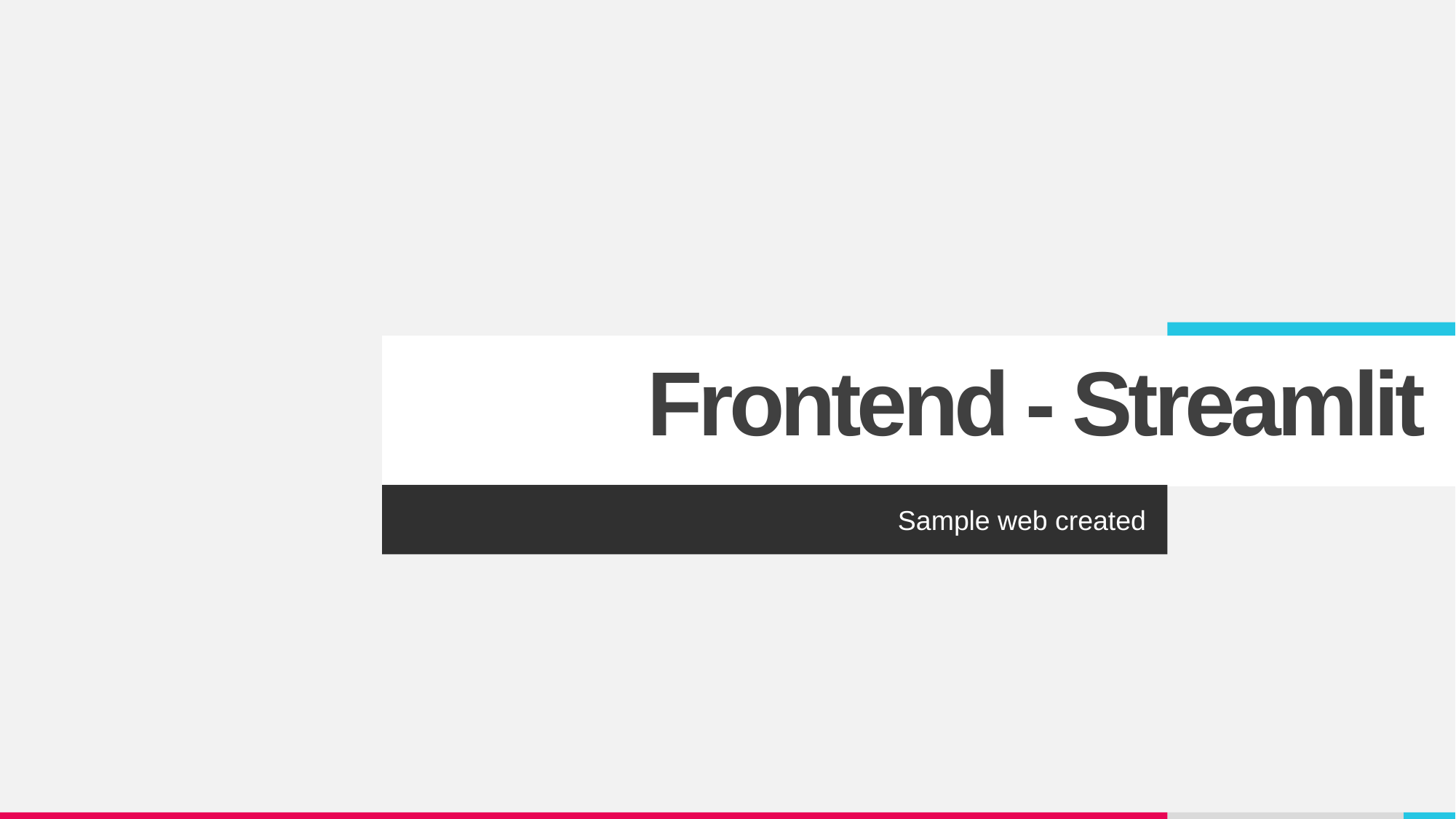

# Frontend - Streamlit
Sample web created